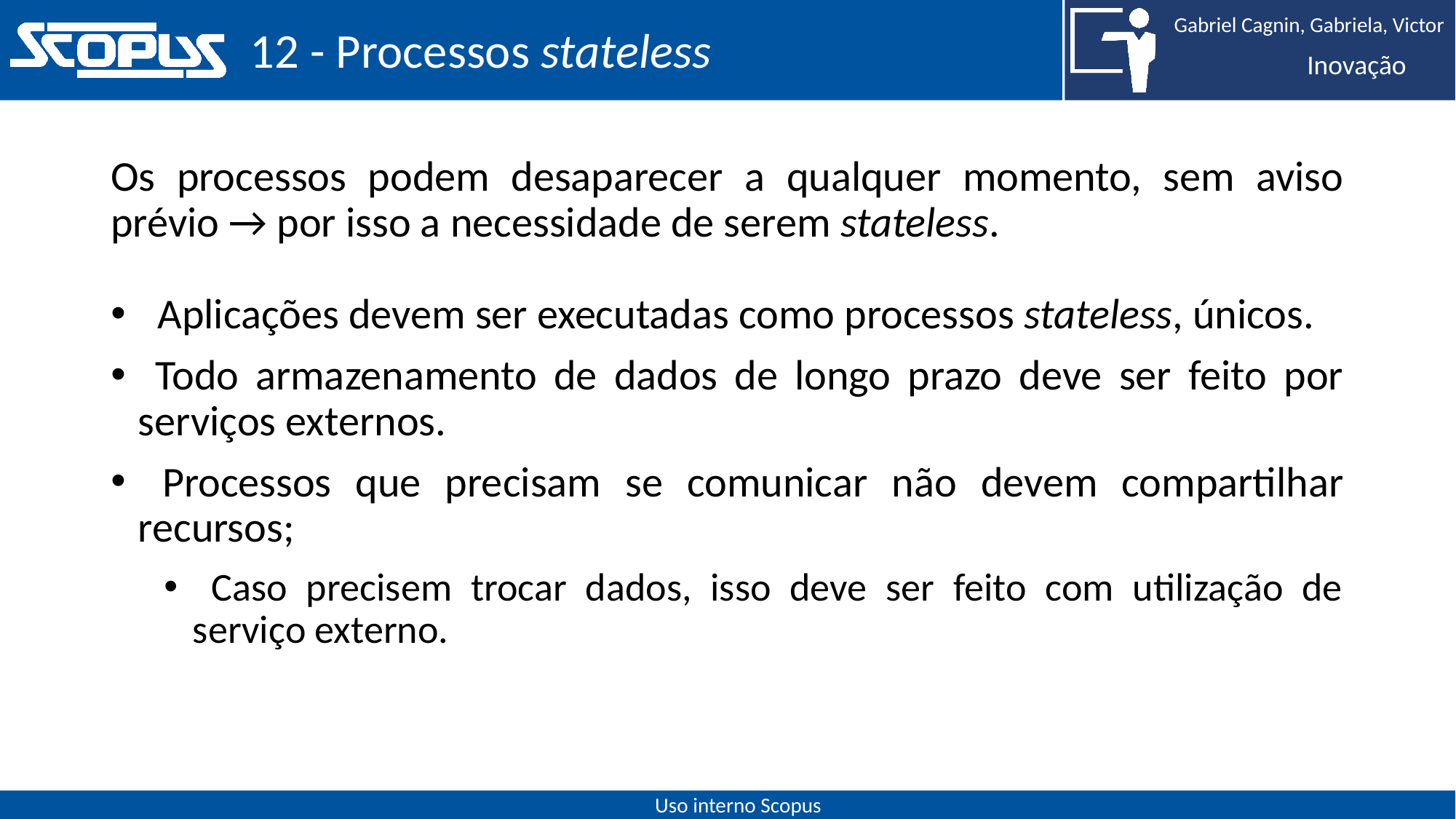

# 12 - Processos stateless
Os processos podem desaparecer a qualquer momento, sem aviso prévio → por isso a necessidade de serem stateless.

  Aplicações devem ser executadas como processos stateless, únicos.
 Todo armazenamento de dados de longo prazo deve ser feito por serviços externos.
 Processos que precisam se comunicar não devem compartilhar recursos;
 Caso precisem trocar dados, isso deve ser feito com utilização de serviço externo.